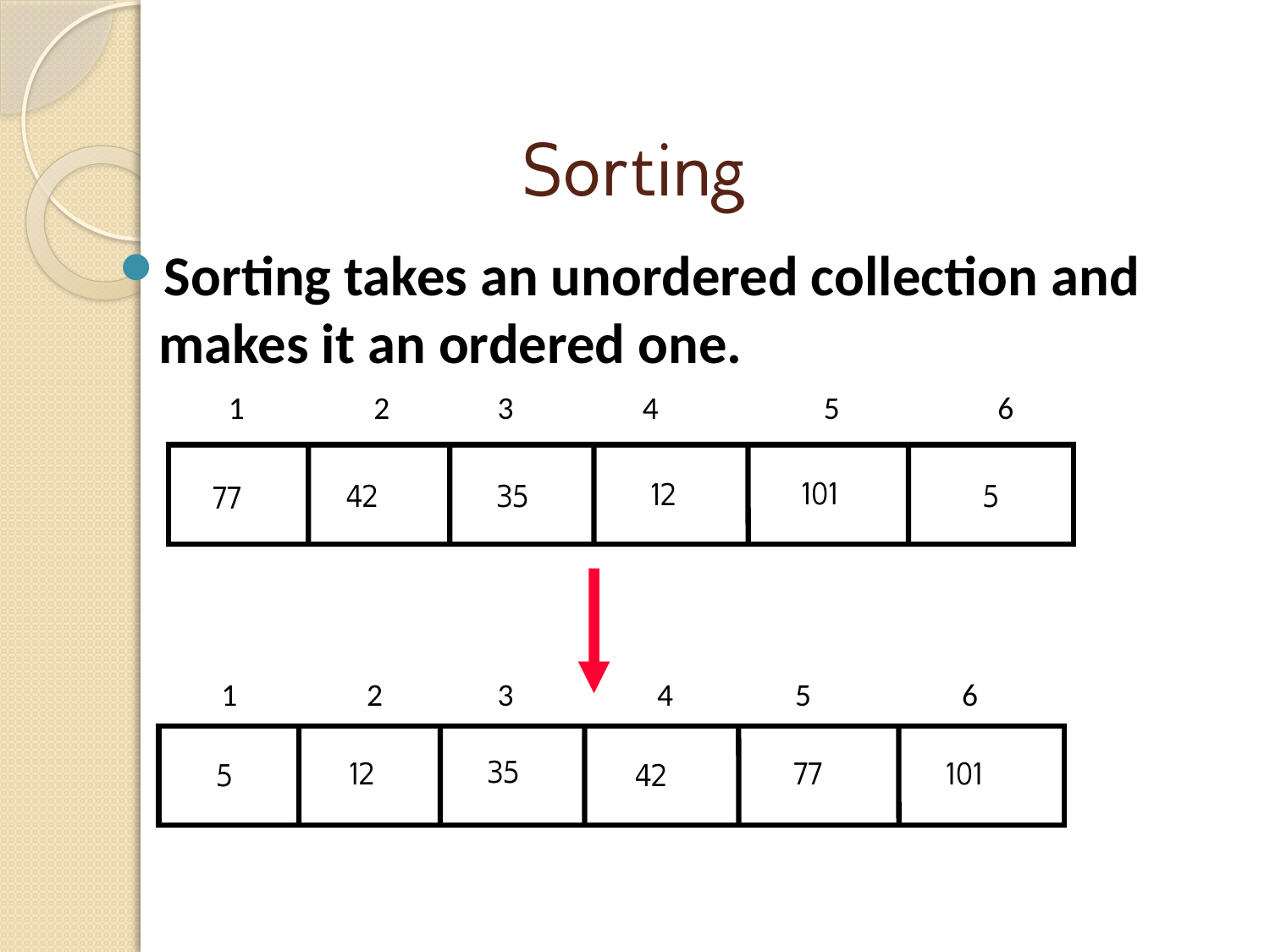

# Sorting
Sorting takes an unordered collection and makes it an ordered one.
1                  2               3                  4                       5                      6

101
12
42
35
5
77

1                  2                3                    4                 5                     6

35
12
77
101
5
42